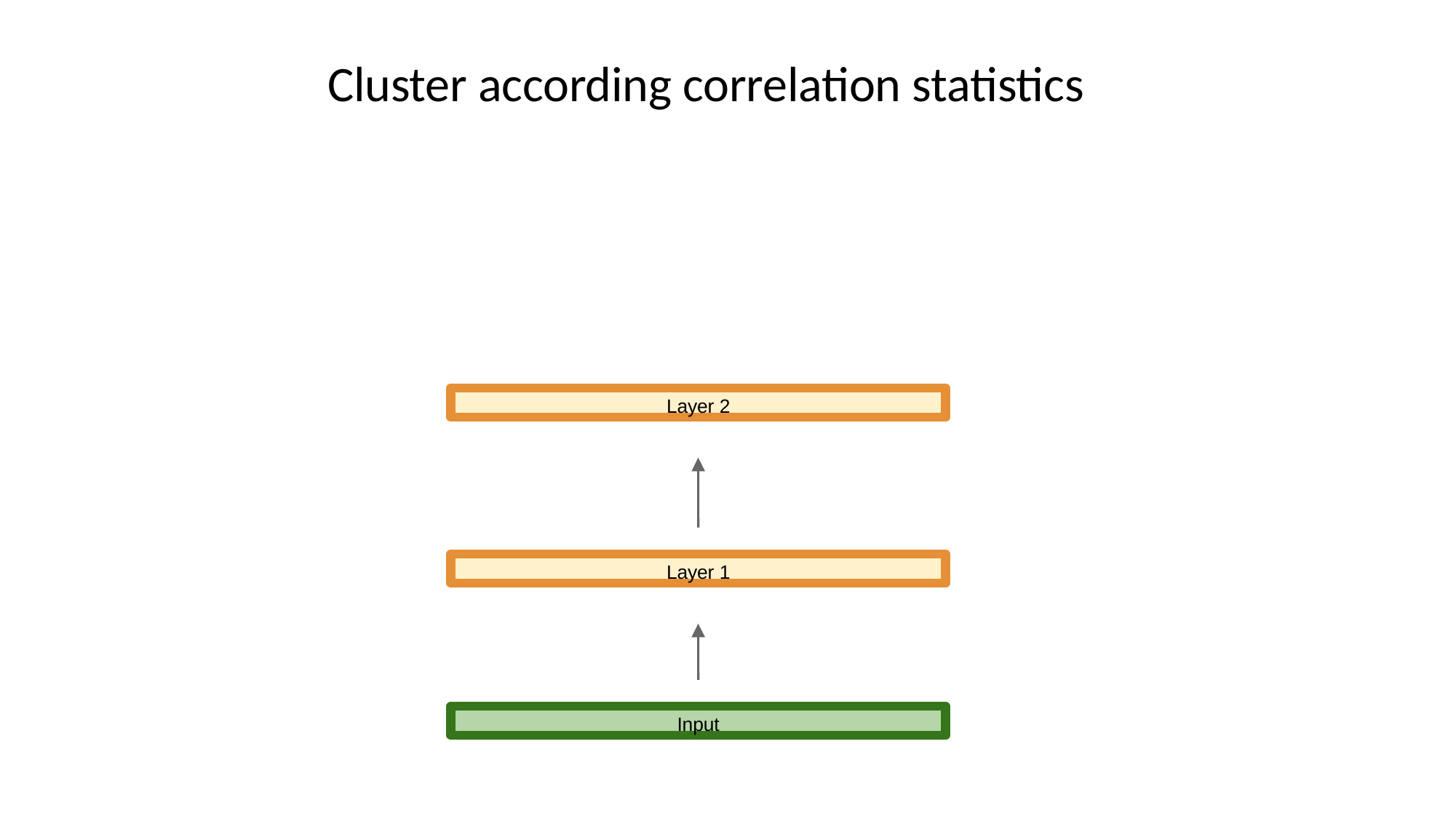

# Cluster according correlation statistics
Layer 2

Layer 1

Input